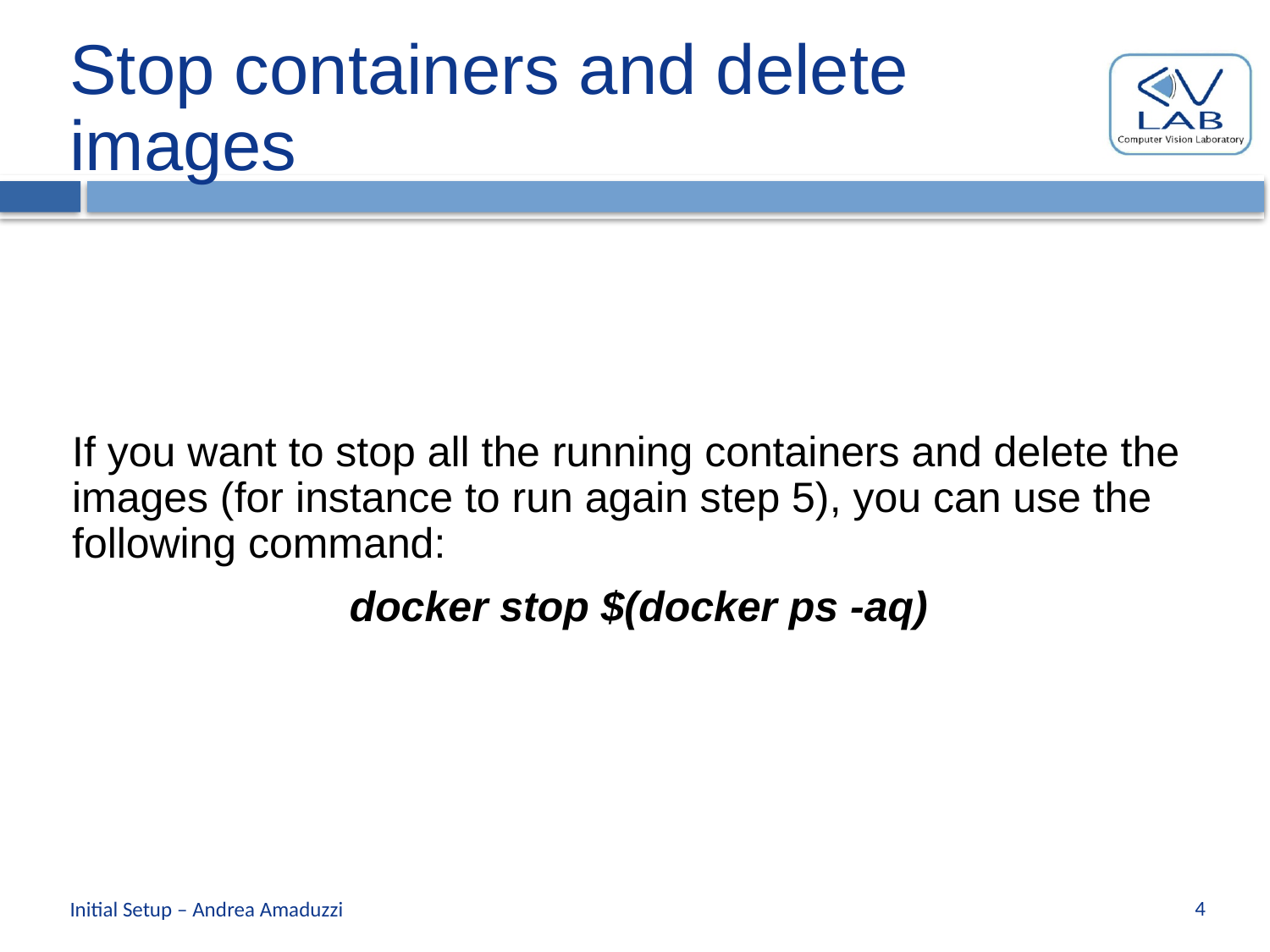

# Stop containers and delete images
If you want to stop all the running containers and delete the images (for instance to run again step 5), you can use the following command:
docker stop $(docker ps -aq)
4
Initial Setup – Andrea Amaduzzi